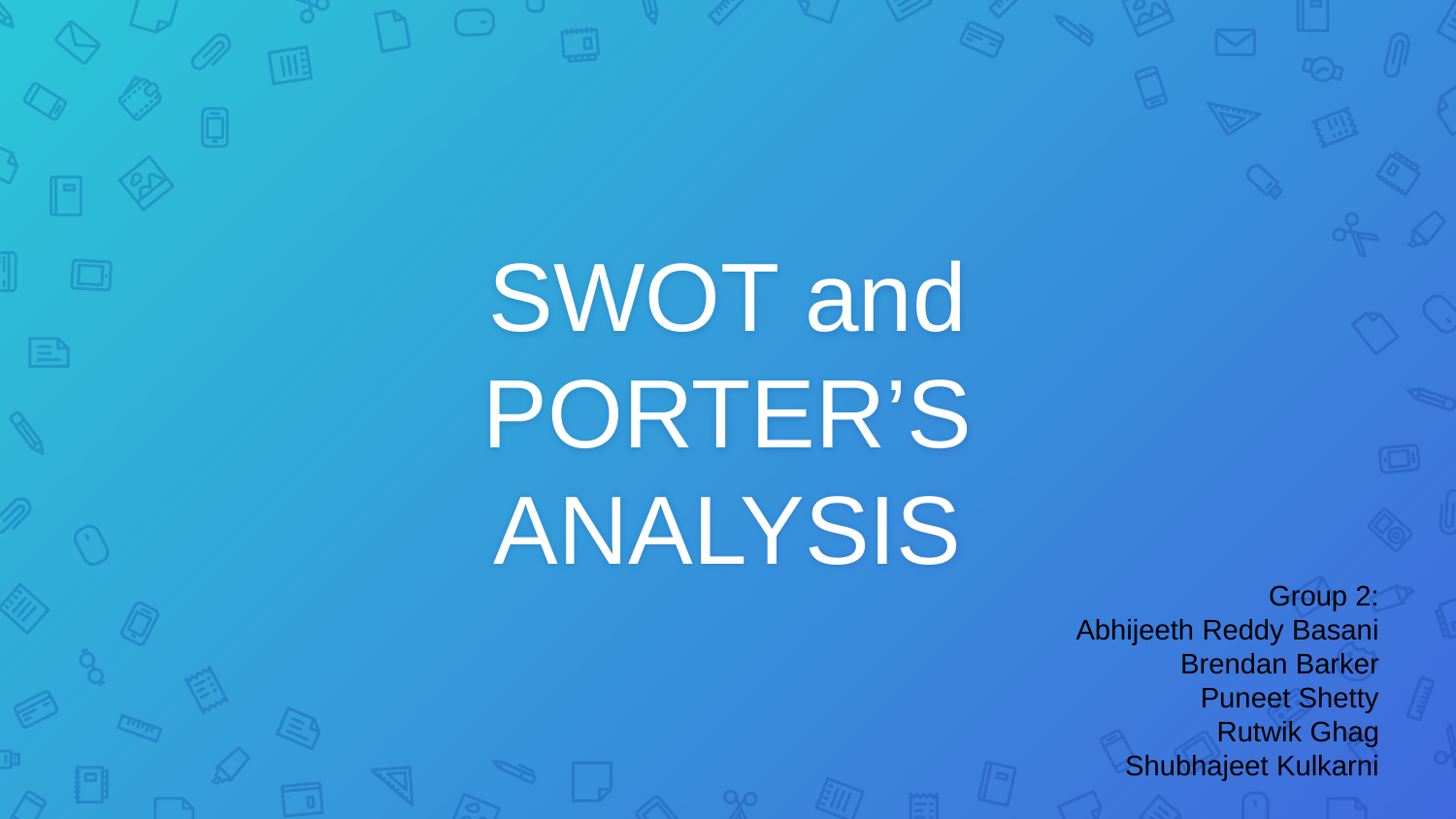

# SWOT and PORTER’S ANALYSIS
Group 2:
Abhijeeth Reddy Basani
Brendan Barker
Puneet Shetty
Rutwik Ghag
Shubhajeet Kulkarni